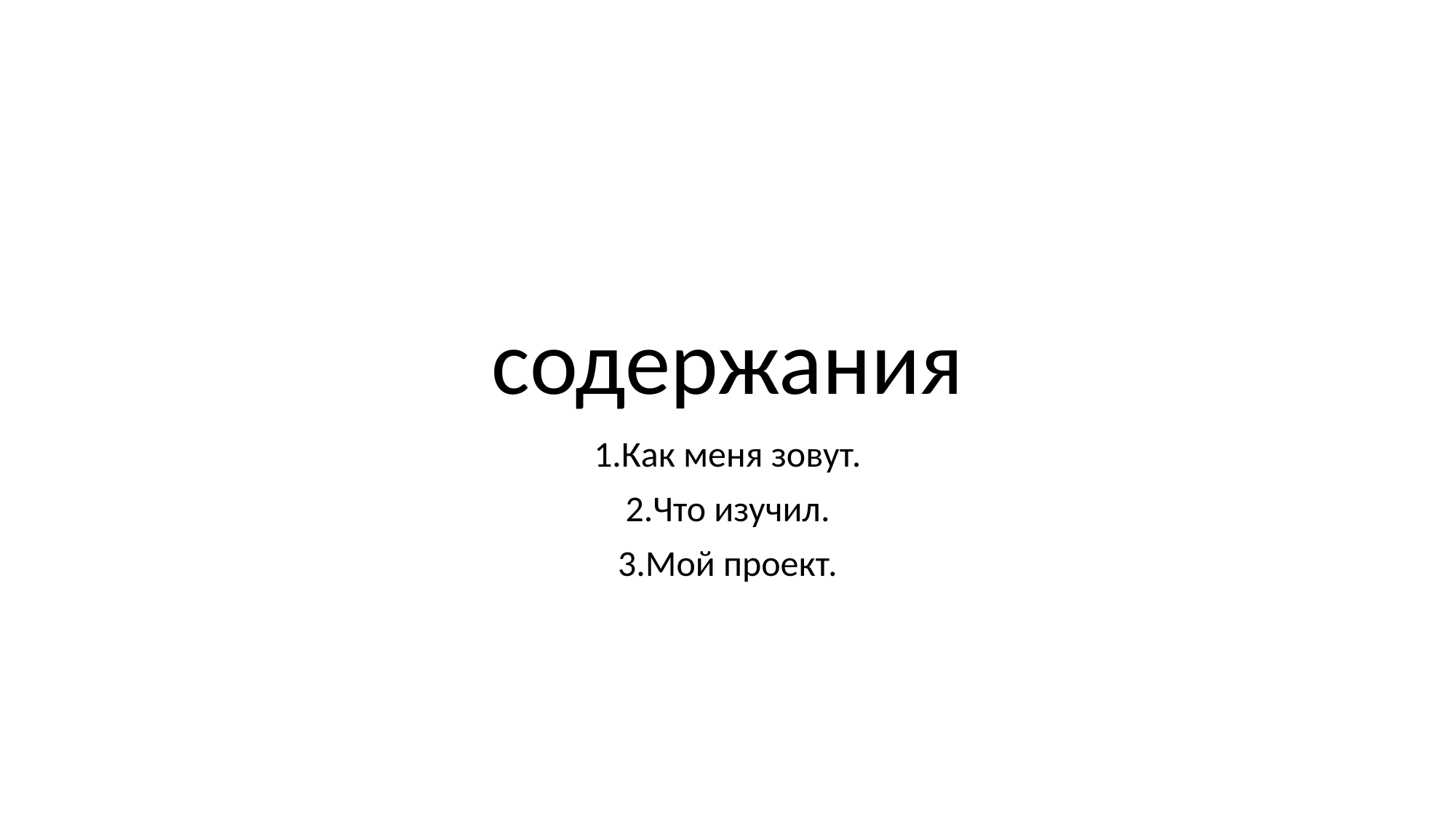

# содержания
1.Как меня зовут.
2.Что изучил.
3.Мой проект.